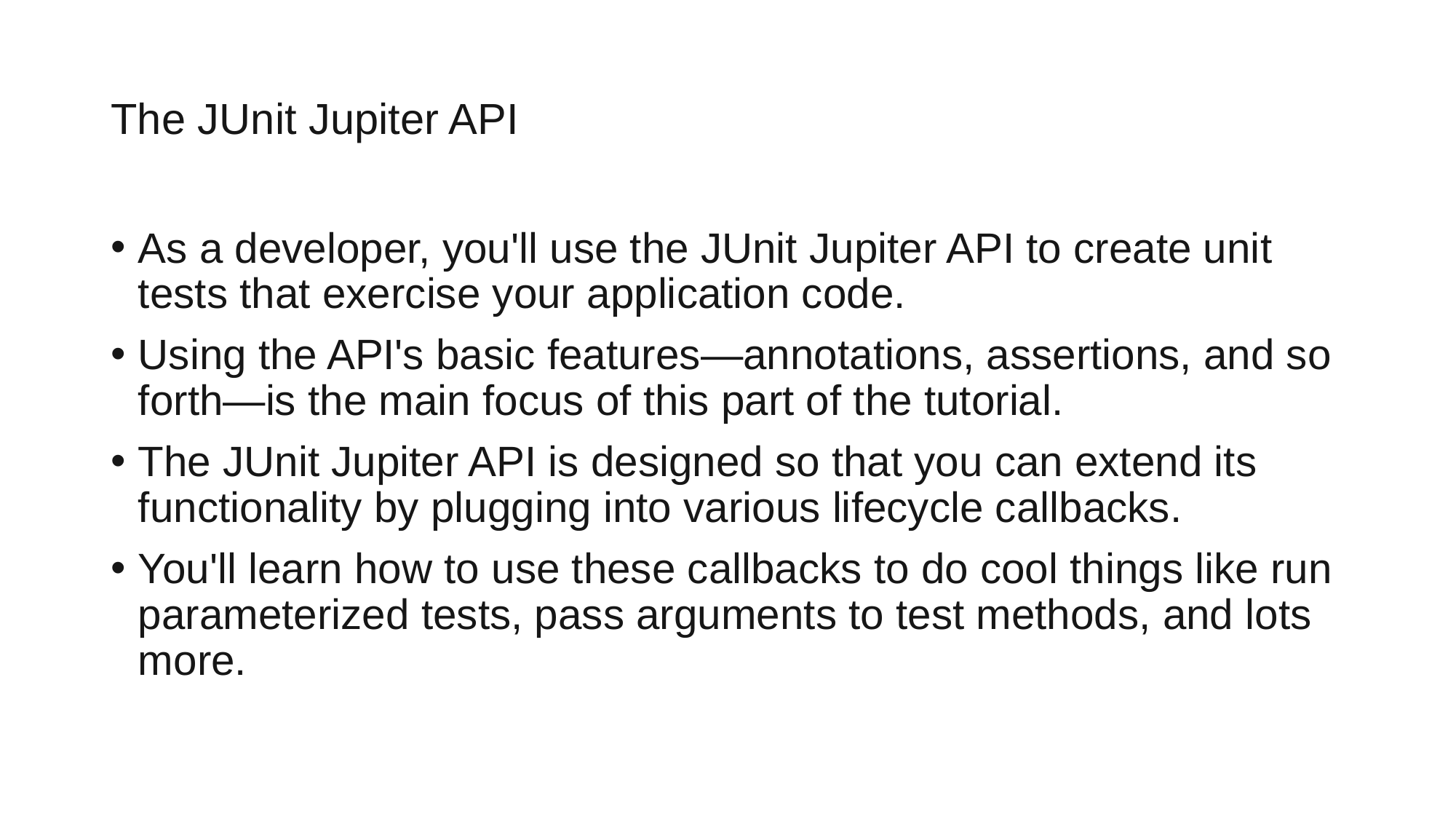

# The JUnit Jupiter API
As a developer, you'll use the JUnit Jupiter API to create unit tests that exercise your application code.
Using the API's basic features—annotations, assertions, and so forth—is the main focus of this part of the tutorial.
The JUnit Jupiter API is designed so that you can extend its functionality by plugging into various lifecycle callbacks.
You'll learn how to use these callbacks to do cool things like run parameterized tests, pass arguments to test methods, and lots more.